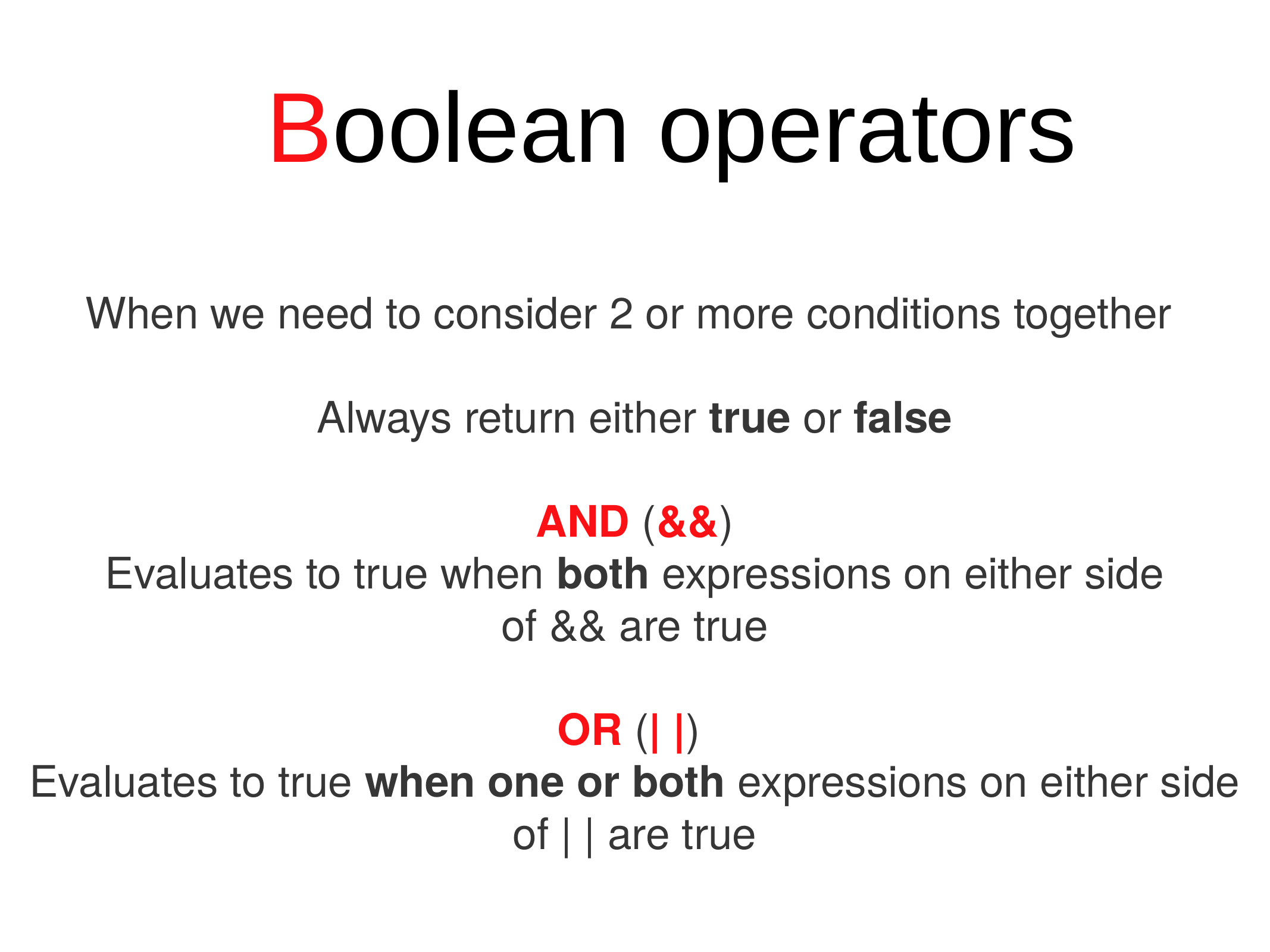

Boolean operators
When we need to consider 2 or more conditions together

Always return either true or false

AND (&&)
Evaluates to true when both expressions on either side of && are true

OR (| |)
Evaluates to true when one or both expressions on either side of | | are true